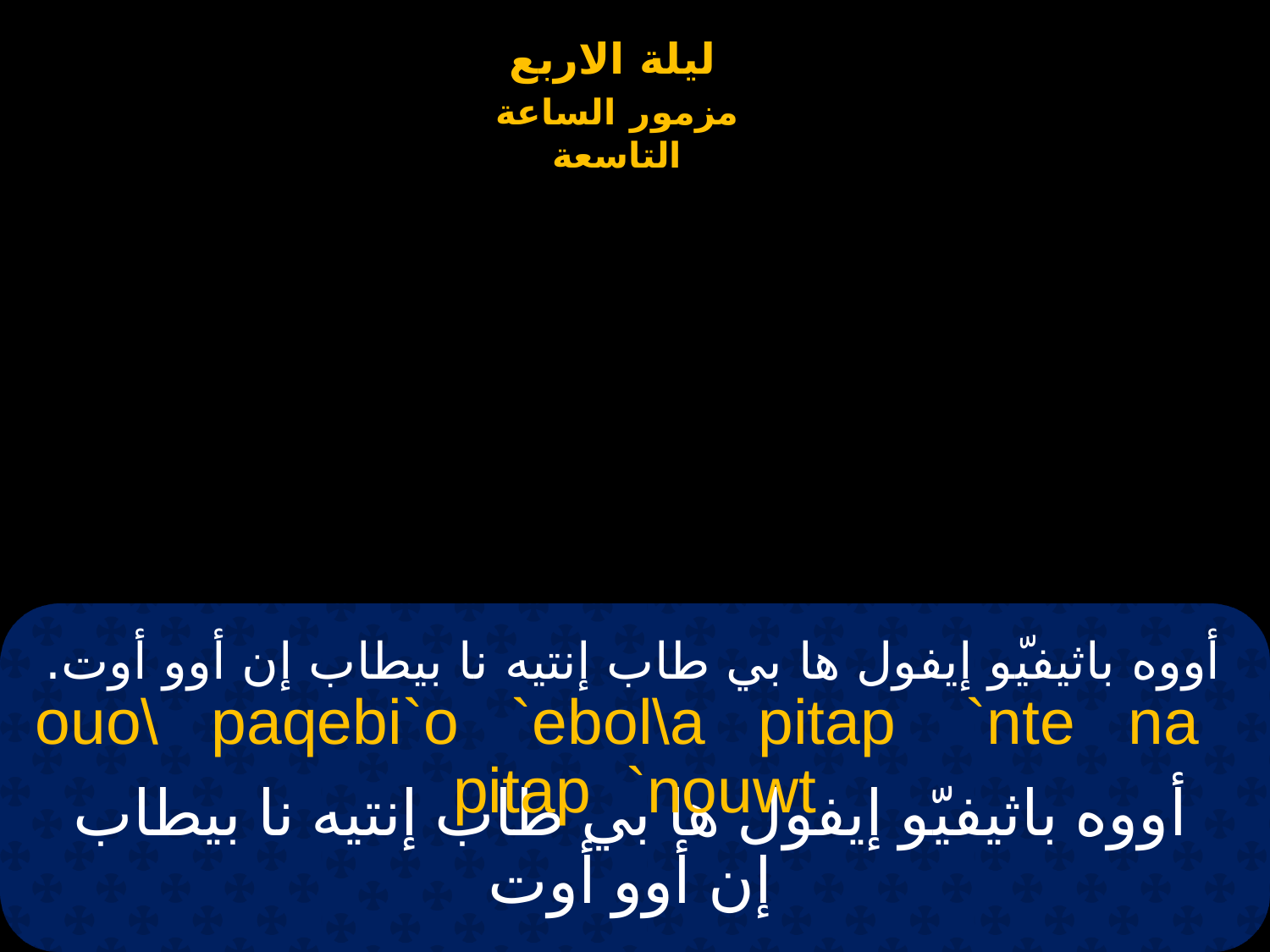

# أووه باثيفيّو إيفول ها بي طاب إنتيه نا بيطاب إن أوو أوت.
ouo\   paqebi`o   `ebol\a   pitap    `nte   na   pitap  `nouwt
أووه باثيفيّو إيفول ها بي طاب إنتيه نا بيطاب إن أوو أوت